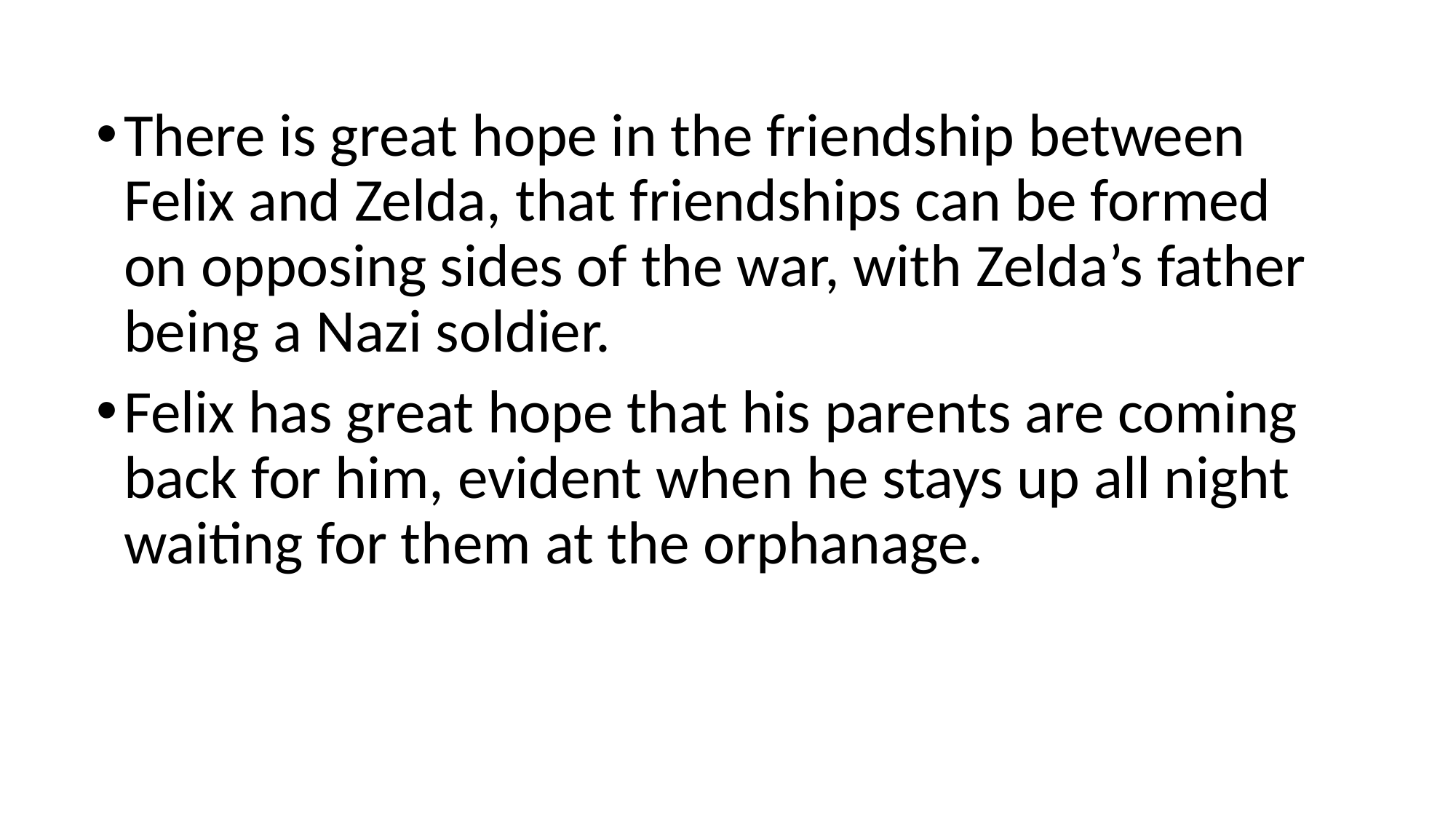

There is great hope in the friendship between Felix and Zelda, that friendships can be formed on opposing sides of the war, with Zelda’s father being a Nazi soldier.
Felix has great hope that his parents are coming back for him, evident when he stays up all night waiting for them at the orphanage.